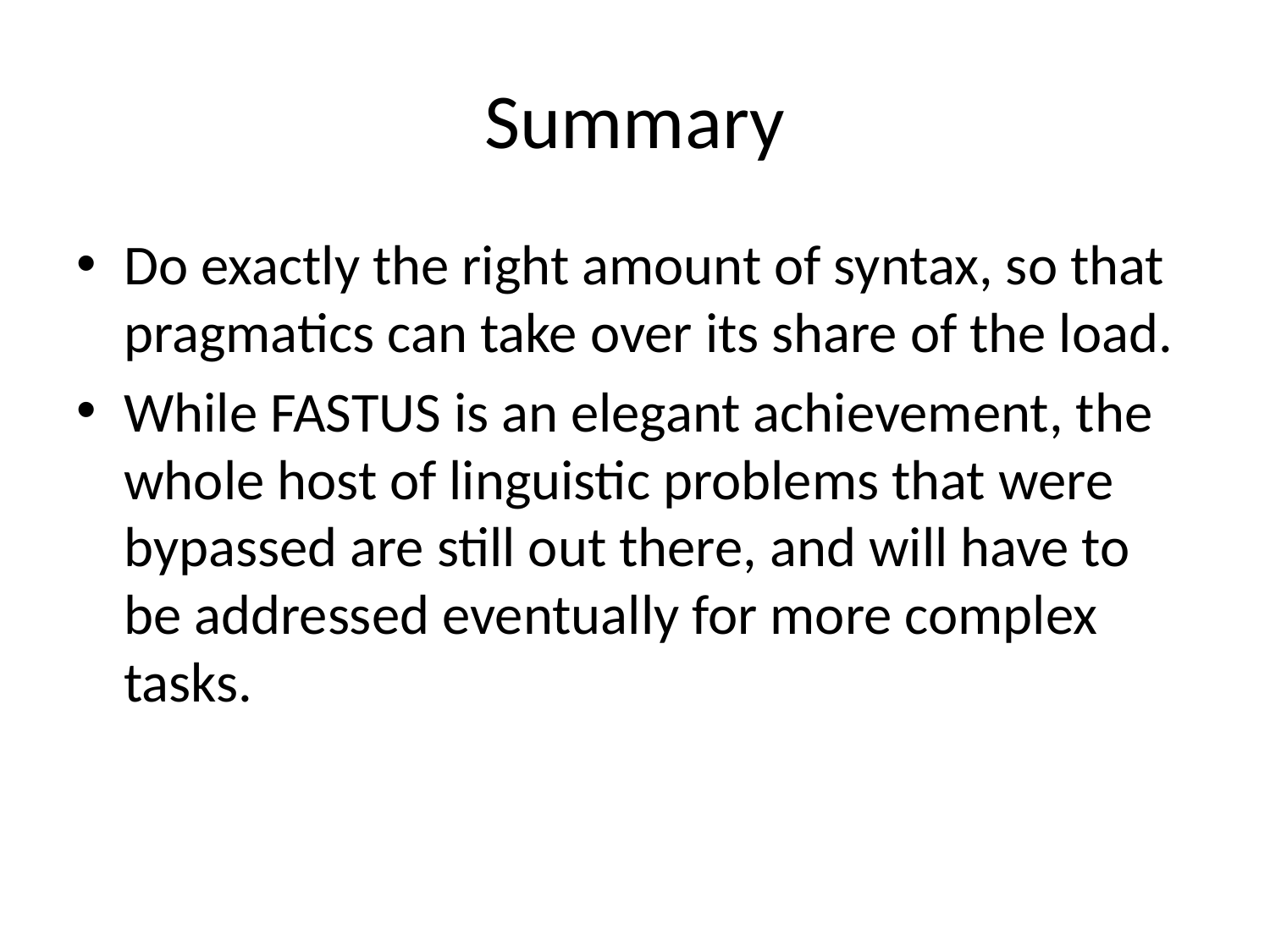

# Summary
Do exactly the right amount of syntax, so that pragmatics can take over its share of the load.
While FASTUS is an elegant achievement, the whole host of linguistic problems that were bypassed are still out there, and will have to be addressed eventually for more complex tasks.